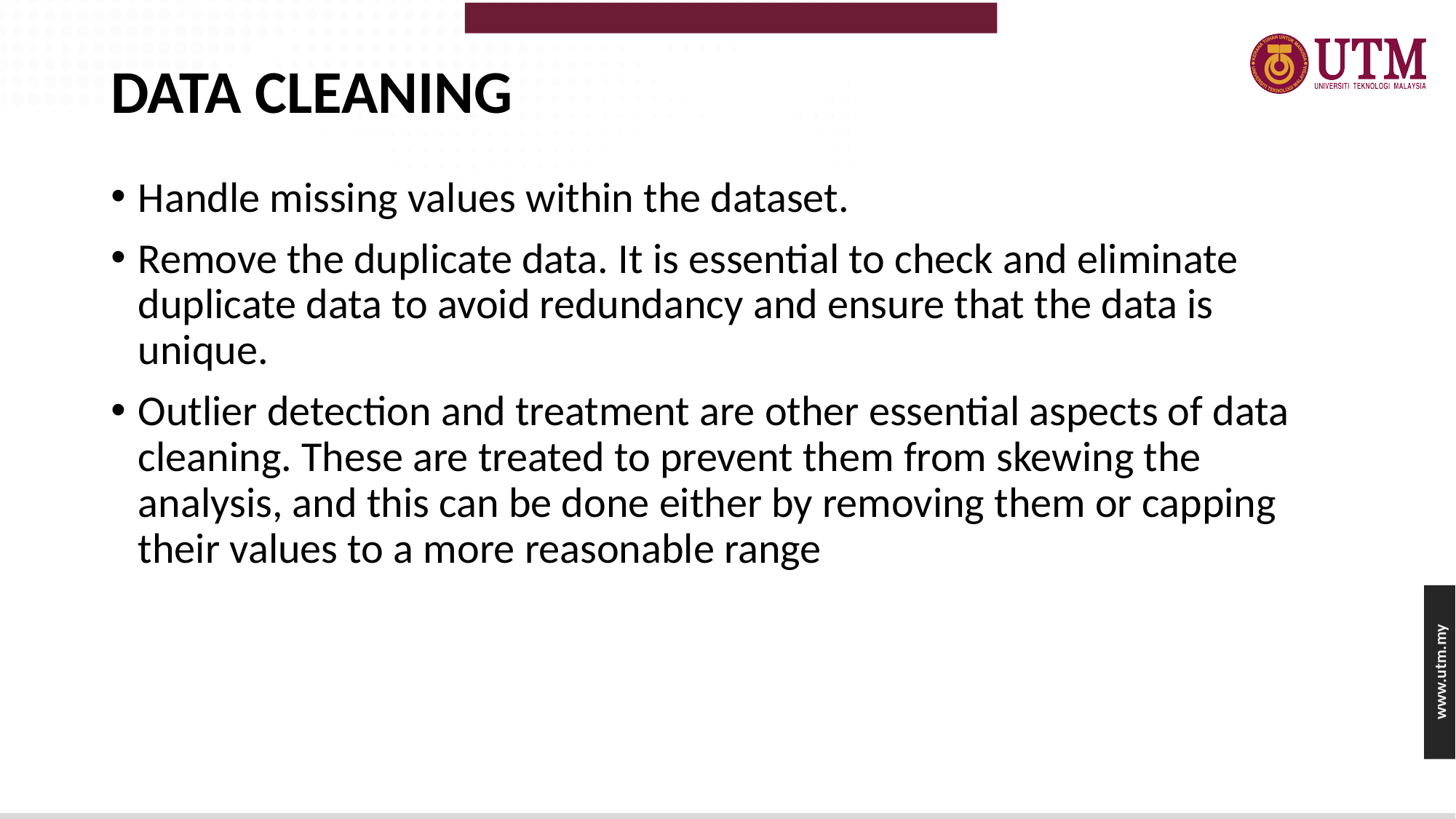

# DATA CLEANING
Handle missing values within the dataset.
Remove the duplicate data. It is essential to check and eliminate duplicate data to avoid redundancy and ensure that the data is unique.
Outlier detection and treatment are other essential aspects of data cleaning. These are treated to prevent them from skewing the analysis, and this can be done either by removing them or capping their values to a more reasonable range